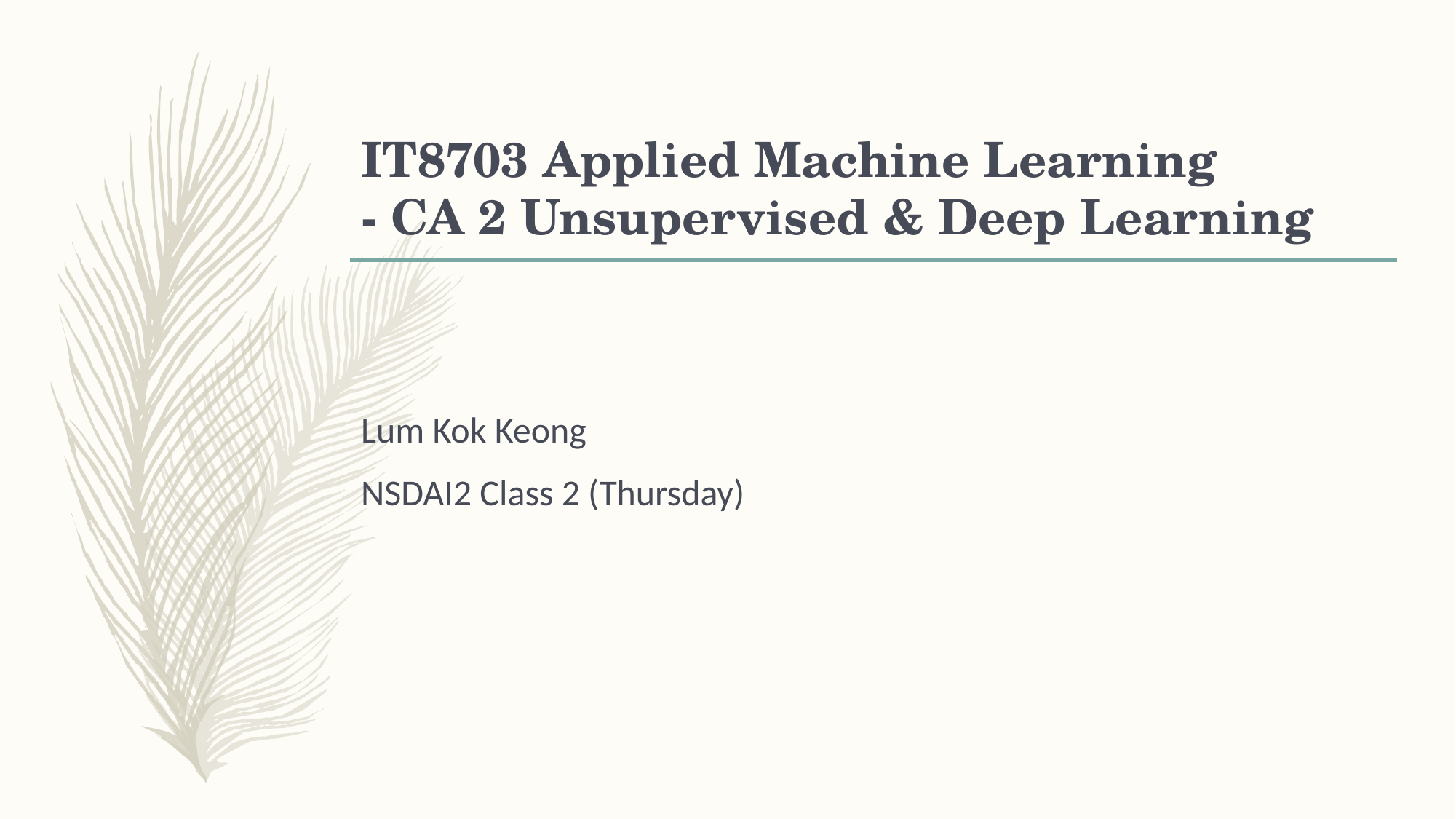

# IT8703 Applied Machine Learning - CA 2 Unsupervised & Deep Learning

Lum Kok Keong
NSDAI2 Class 2 (Thursday)